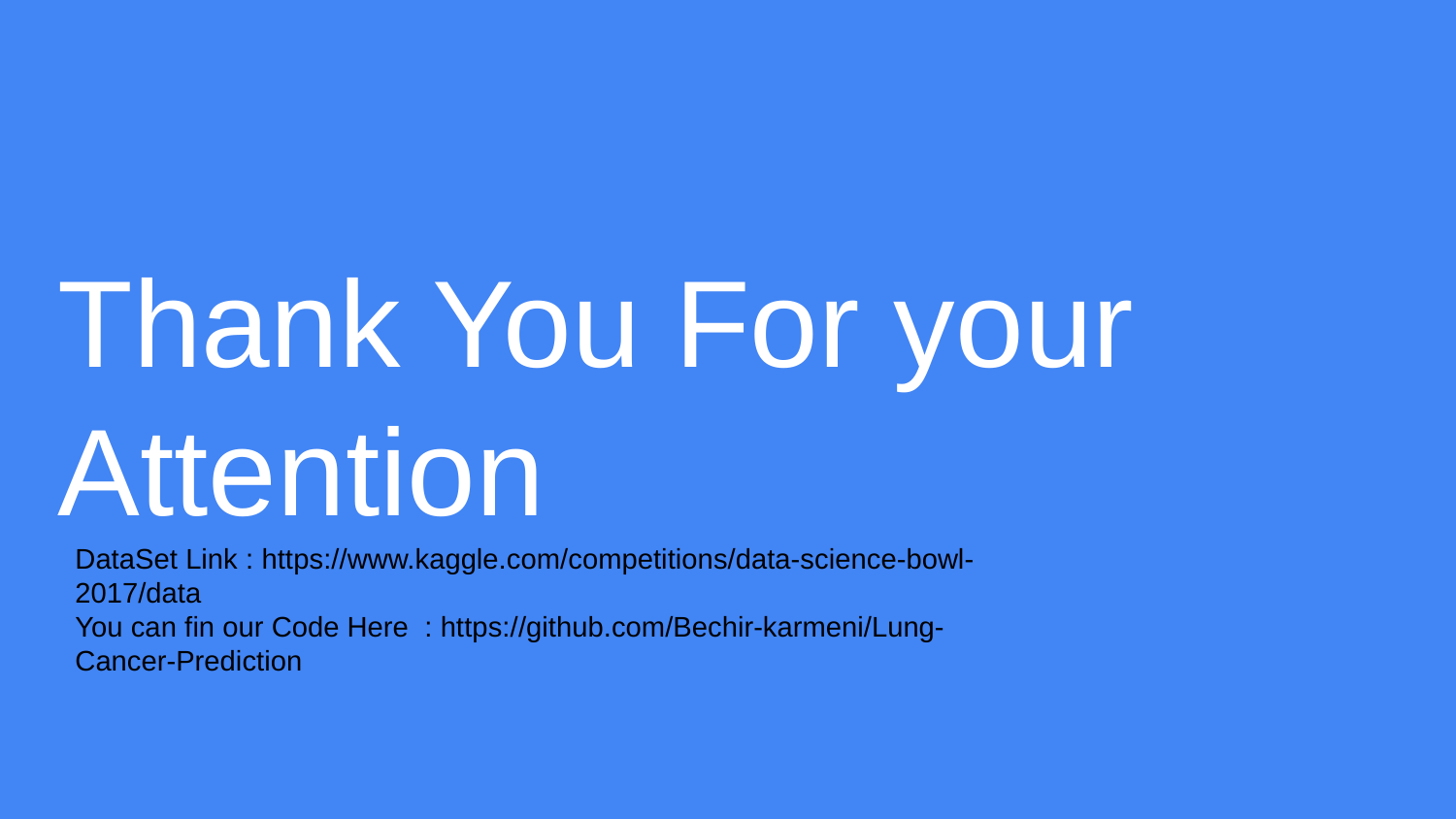

# Thank You For your Attention

DataSet Link : https://www.kaggle.com/competitions/data-science-bowl-2017/data
You can fin our Code Here  : https://github.com/Bechir-karmeni/Lung-Cancer-Prediction